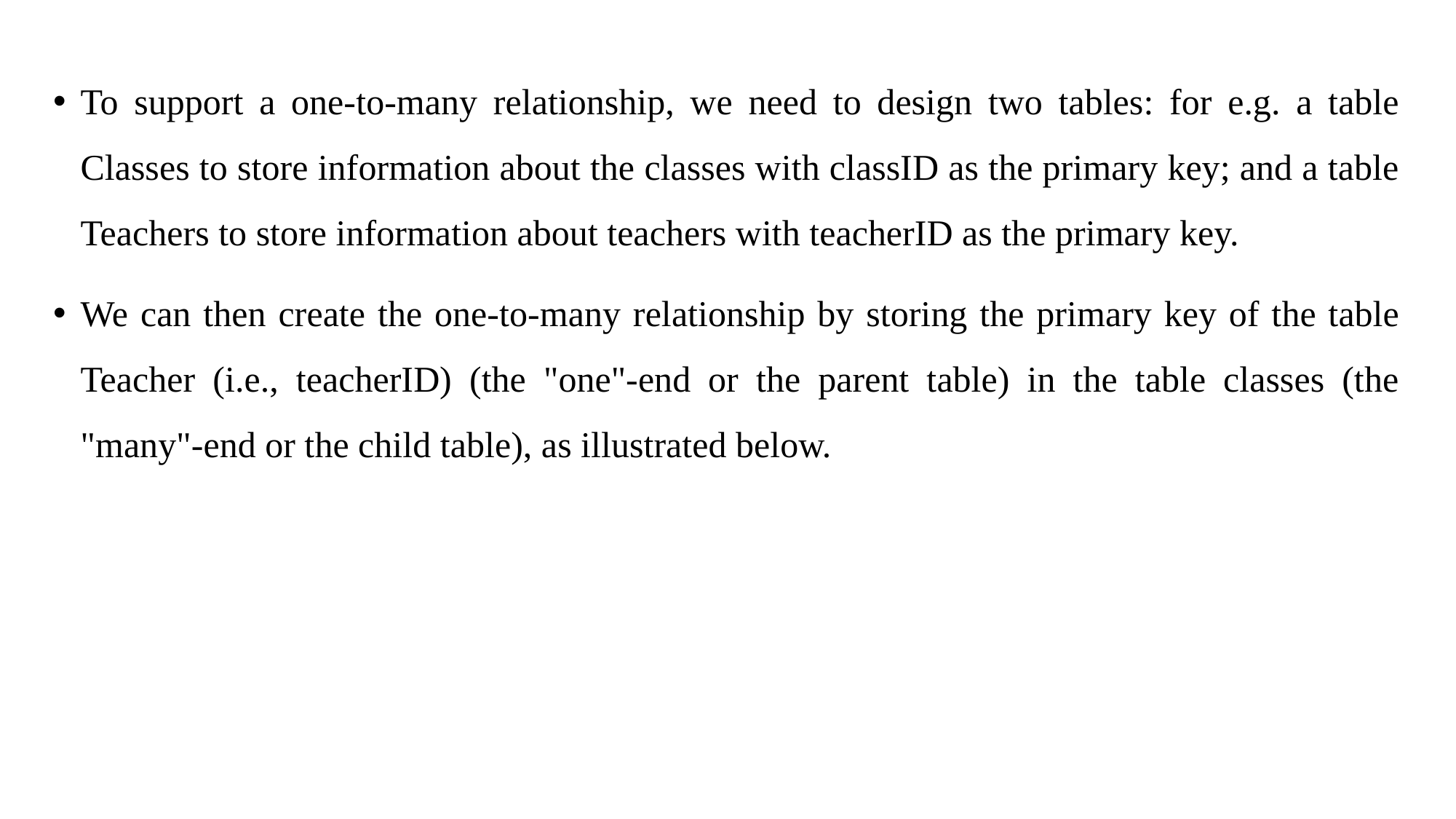

To support a one-to-many relationship, we need to design two tables: for e.g. a table Classes to store information about the classes with classID as the primary key; and a table Teachers to store information about teachers with teacherID as the primary key.
We can then create the one-to-many relationship by storing the primary key of the table Teacher (i.e., teacherID) (the "one"-end or the parent table) in the table classes (the "many"-end or the child table), as illustrated below.